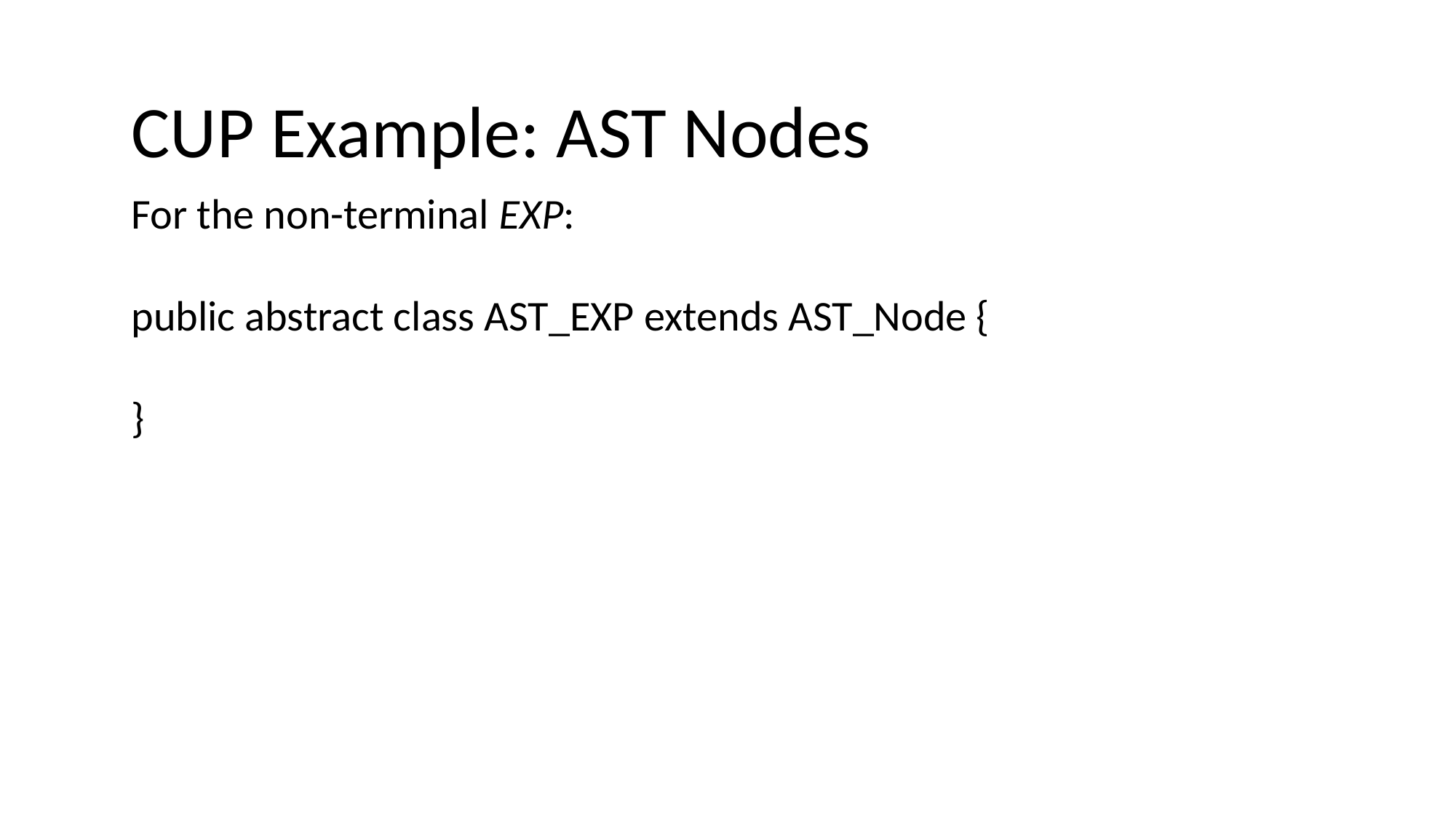

CUP Example: AST Nodes
For the non-terminal EXP:

public abstract class AST_EXP extends AST_Node {

}